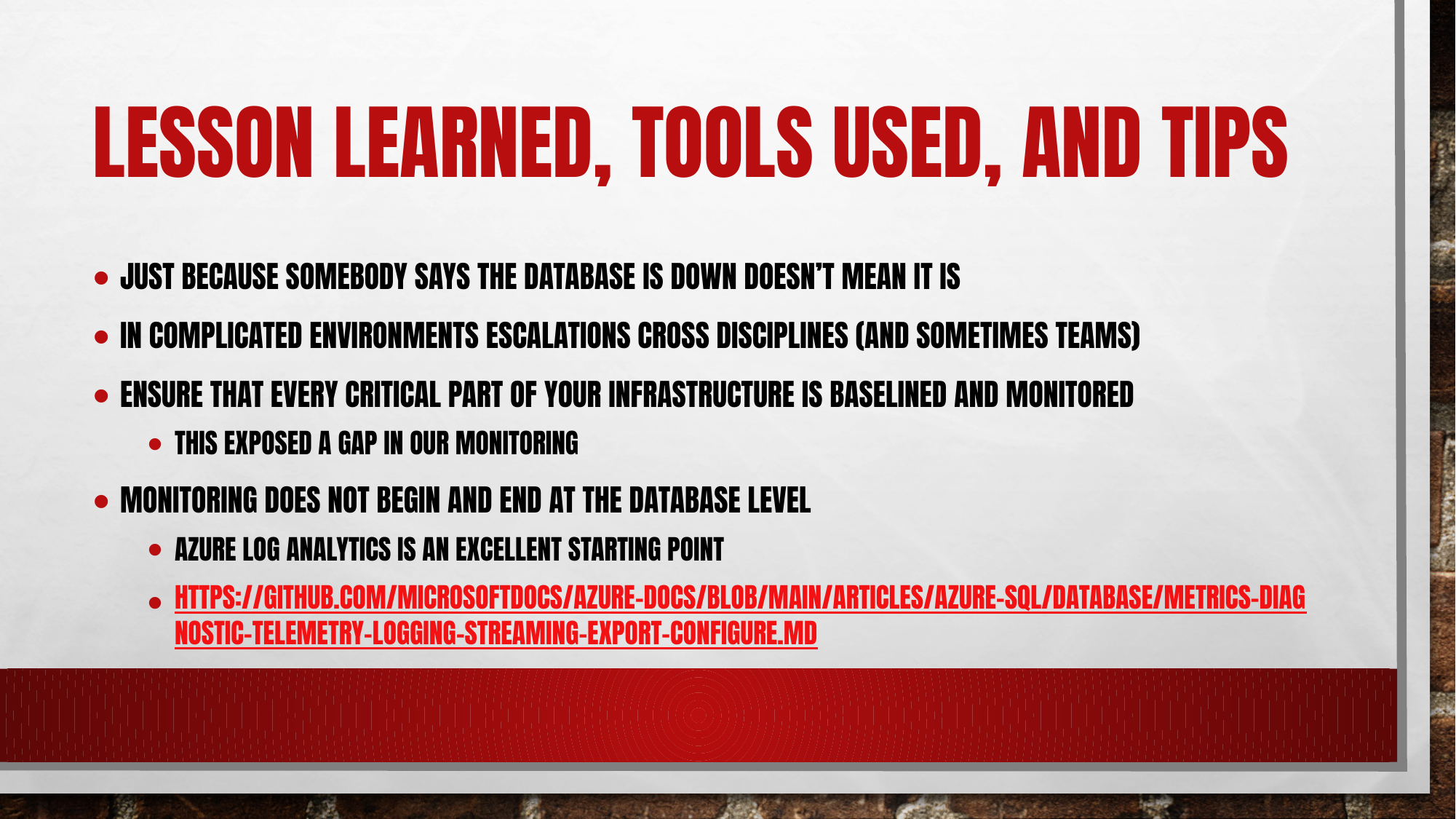

# Lesson learned, tools USED, and TIPs
Just because somebody says the database is down doesn’t mean it is
In complicated environments escalations cross disciplines (and sometimes teams)
Ensure that every critical part of your infrastructure is baselined and monitored
This exposed a gap in our monitoring
Monitoring does not begin and end at the database level
Azure log analytics is an excellent starting point
https://github.com/MicrosoftDocs/azure-docs/blob/main/articles/azure-sql/database/metrics-diagnostic-telemetry-logging-streaming-export-configure.md